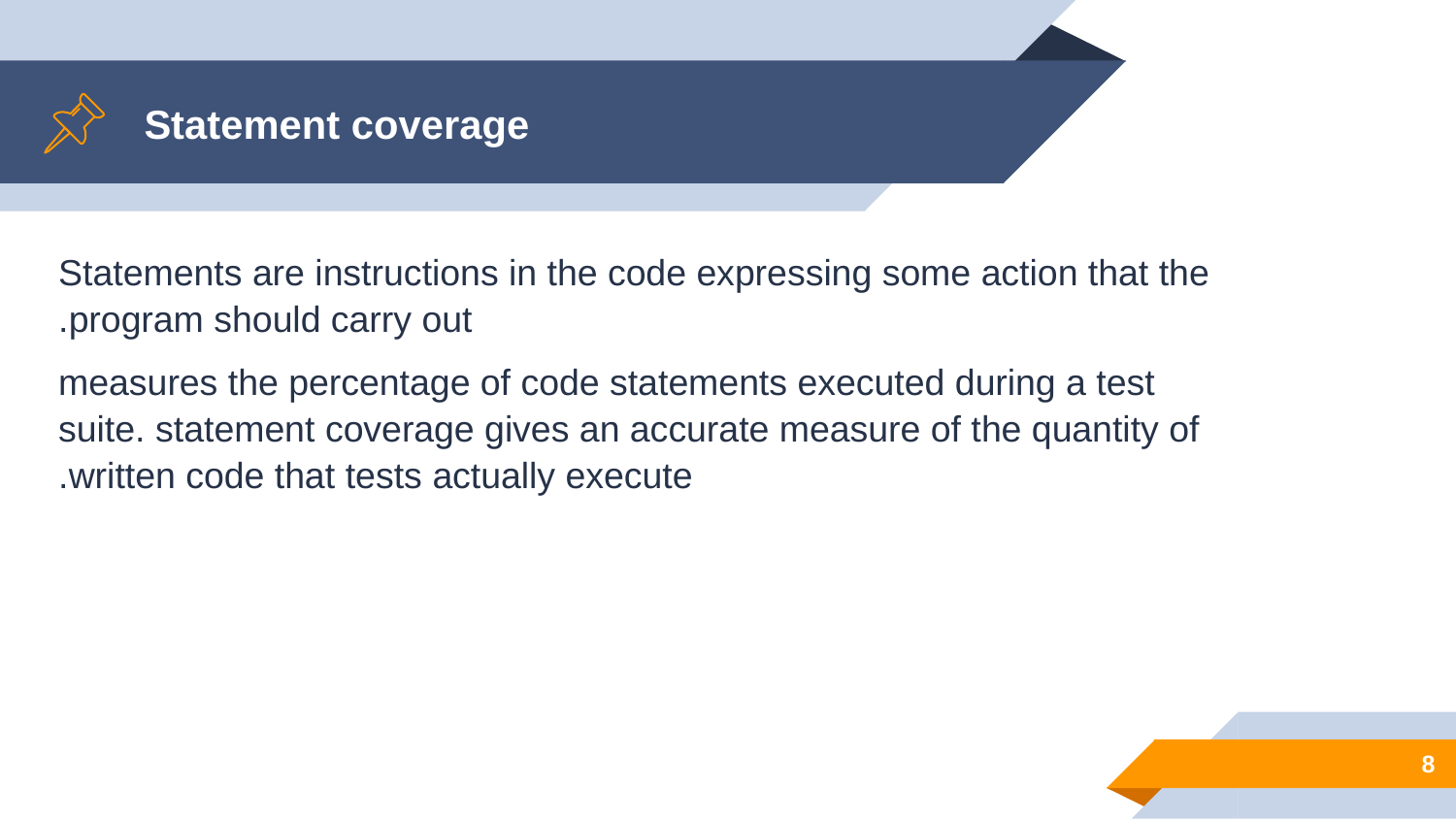

# Statement coverage

Statements are instructions in the code expressing some action that the program should carry out.
measures the percentage of code statements executed during a test suite. statement coverage gives an accurate measure of the quantity of written code that tests actually execute.
8